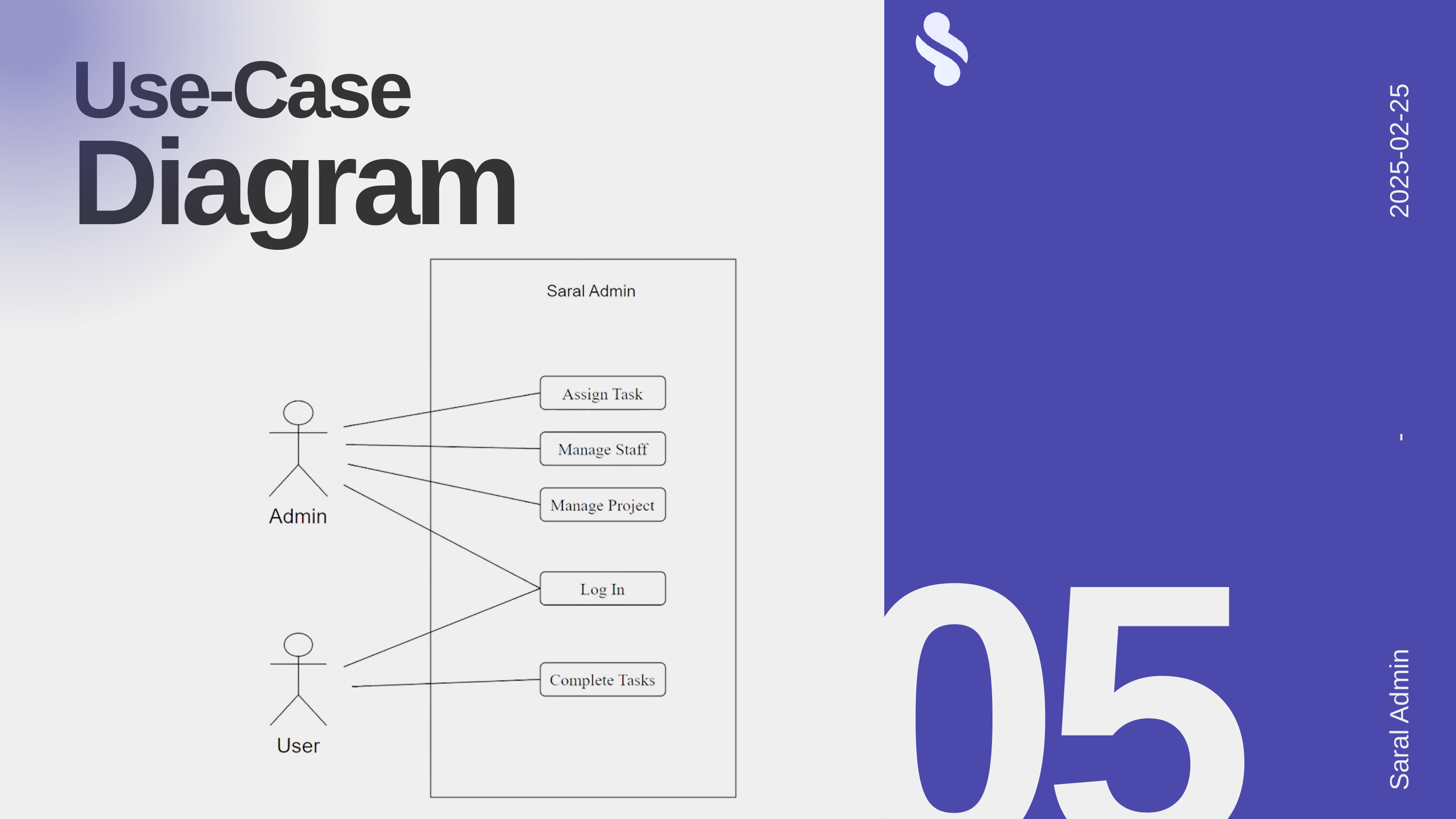

Use-Case
Diagram
2025-02-25

-
05
Saral Admin